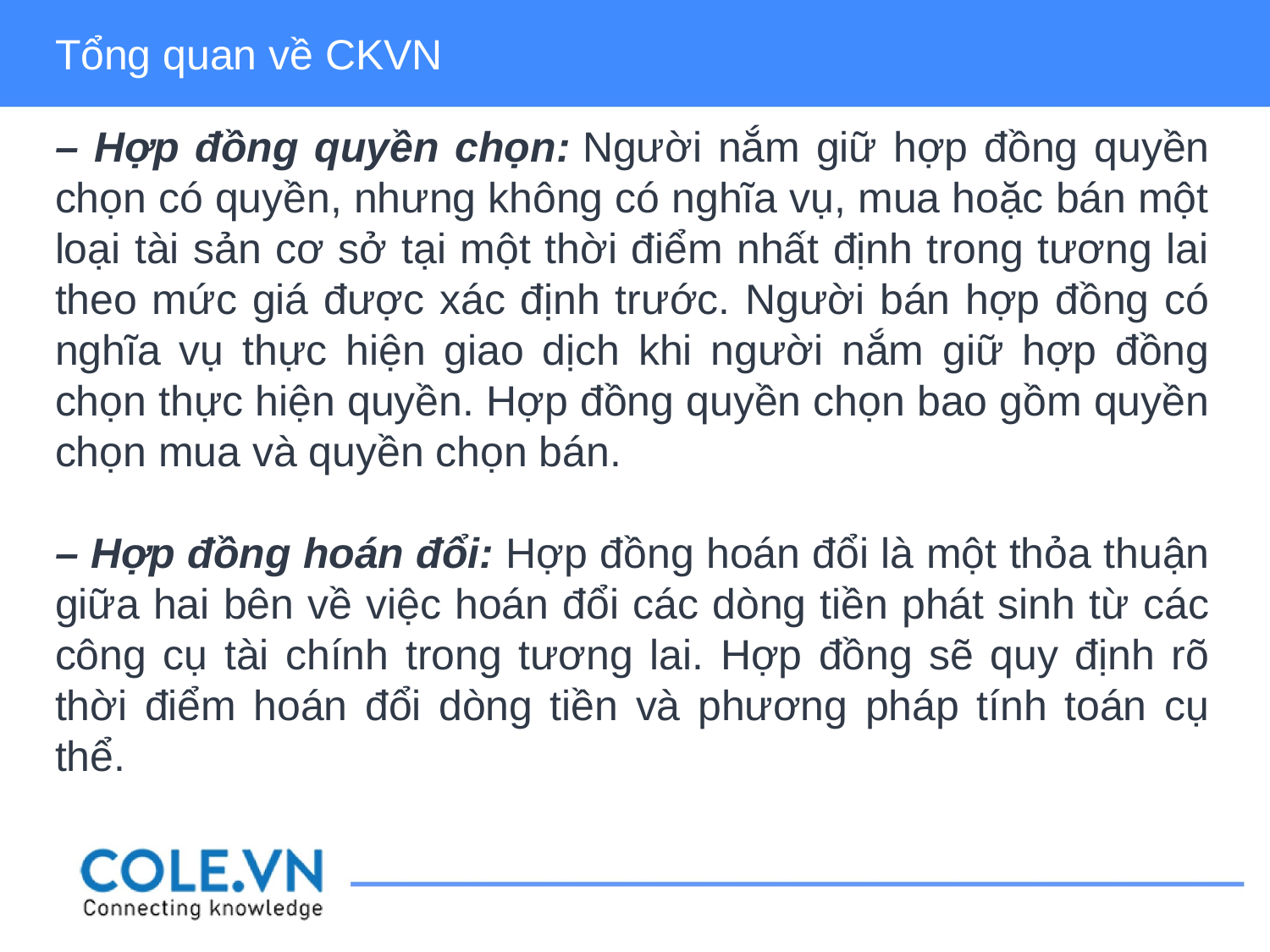

Tổng quan về CKVN
– Hợp đồng quyền chọn: Người nắm giữ hợp đồng quyền chọn có quyền, nhưng không có nghĩa vụ, mua hoặc bán một loại tài sản cơ sở tại một thời điểm nhất định trong tương lai theo mức giá được xác định trước. Người bán hợp đồng có nghĩa vụ thực hiện giao dịch khi người nắm giữ hợp đồng chọn thực hiện quyền. Hợp đồng quyền chọn bao gồm quyền chọn mua và quyền chọn bán.

– Hợp đồng hoán đổi: Hợp đồng hoán đổi là một thỏa thuận giữa hai bên về việc hoán đổi các dòng tiền phát sinh từ các công cụ tài chính trong tương lai. Hợp đồng sẽ quy định rõ thời điểm hoán đổi dòng tiền và phương pháp tính toán cụ thể.